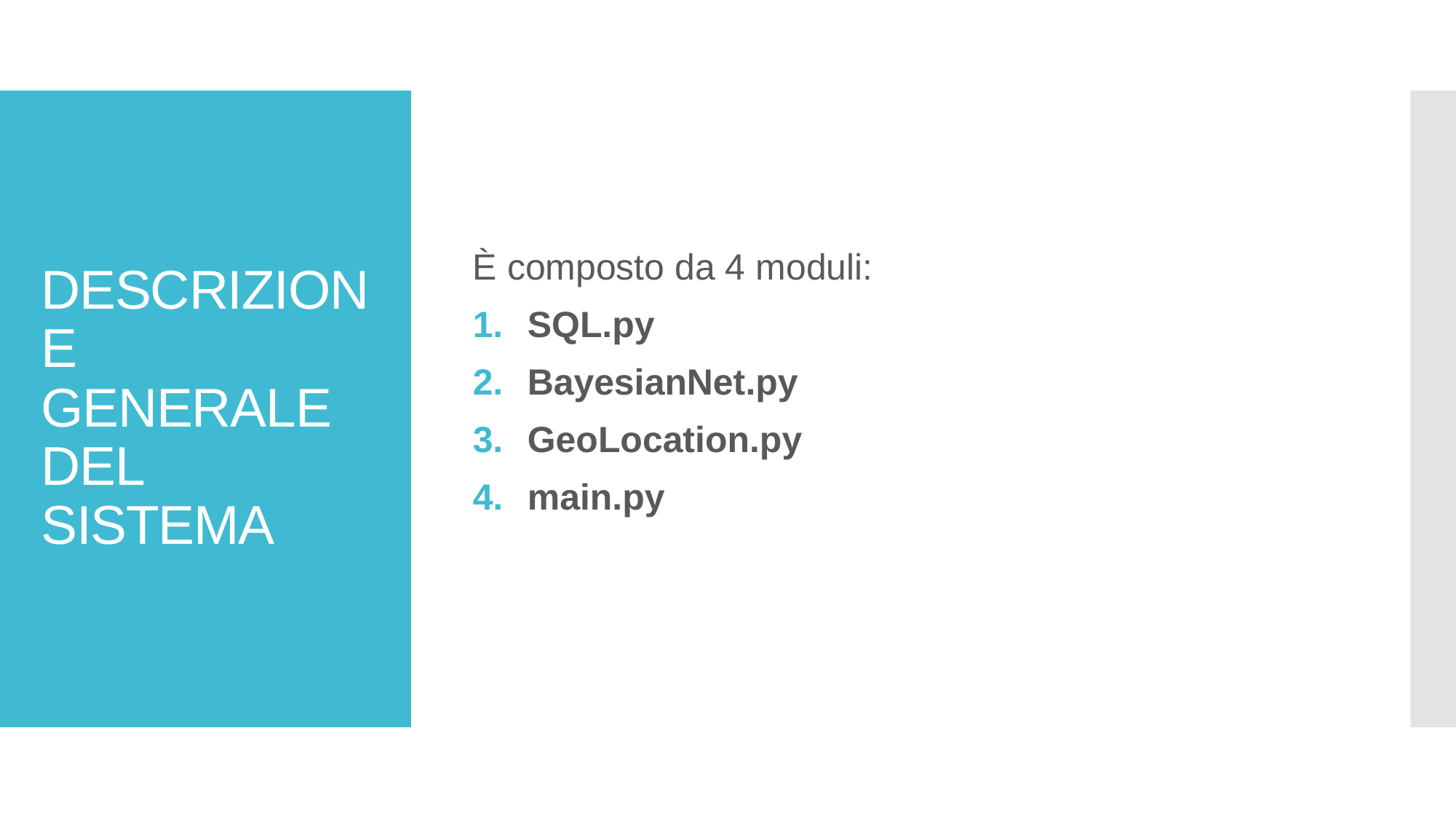

È composto da 4 moduli:
SQL.py
BayesianNet.py
GeoLocation.py
main.py

# DESCRIZIONE GENERALE DEL SISTEMA